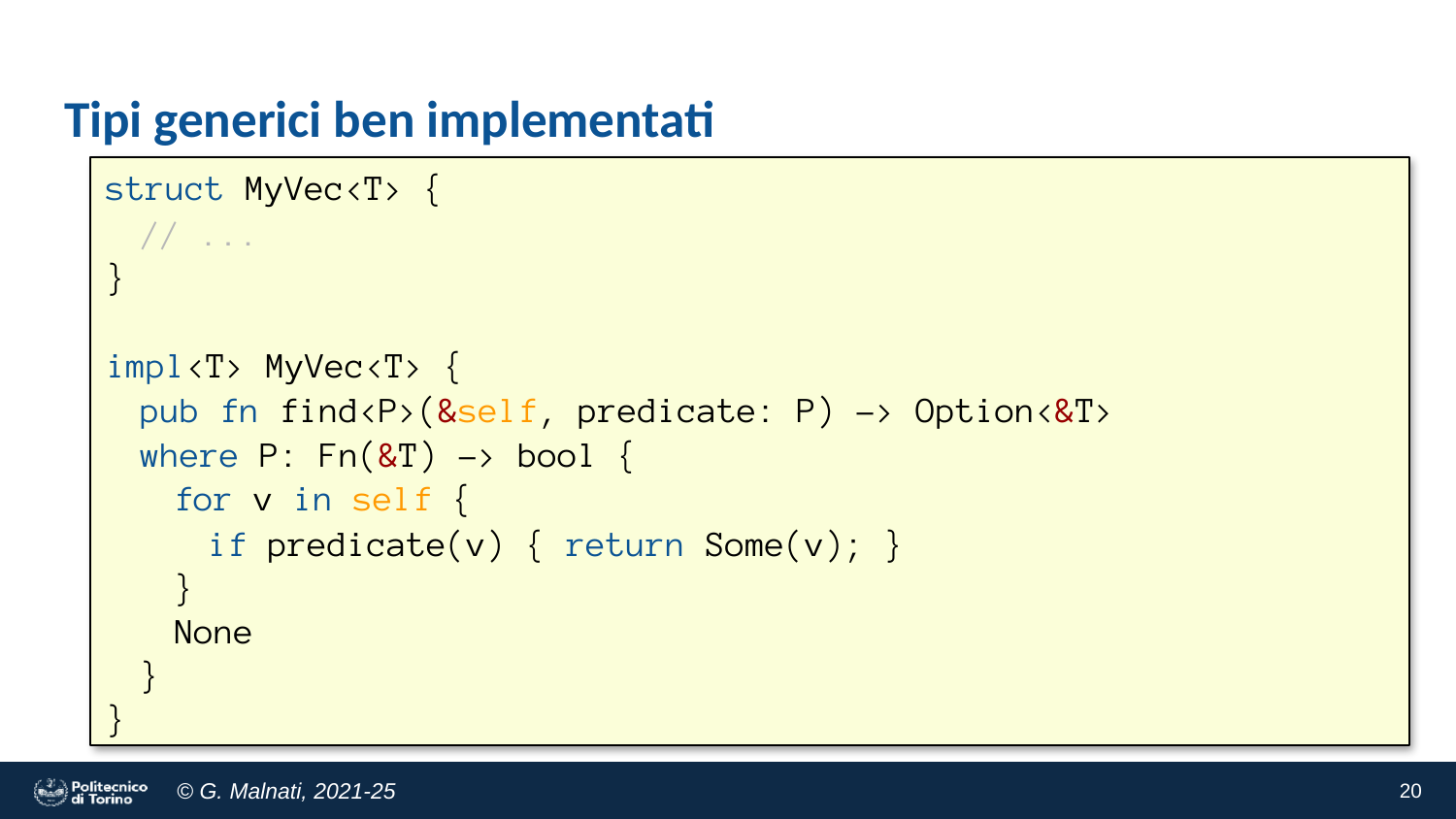

# Tipi generici ben implementati
struct MyVec<T> {
// ...
}

impl<T> MyVec<T> {
pub fn find<P>(&self, predicate: P) -> Option<&T>
where P: Fn(&T) -> bool {
for v in self {
if predicate(v) { return Some(v); }
}
None
}
}
20